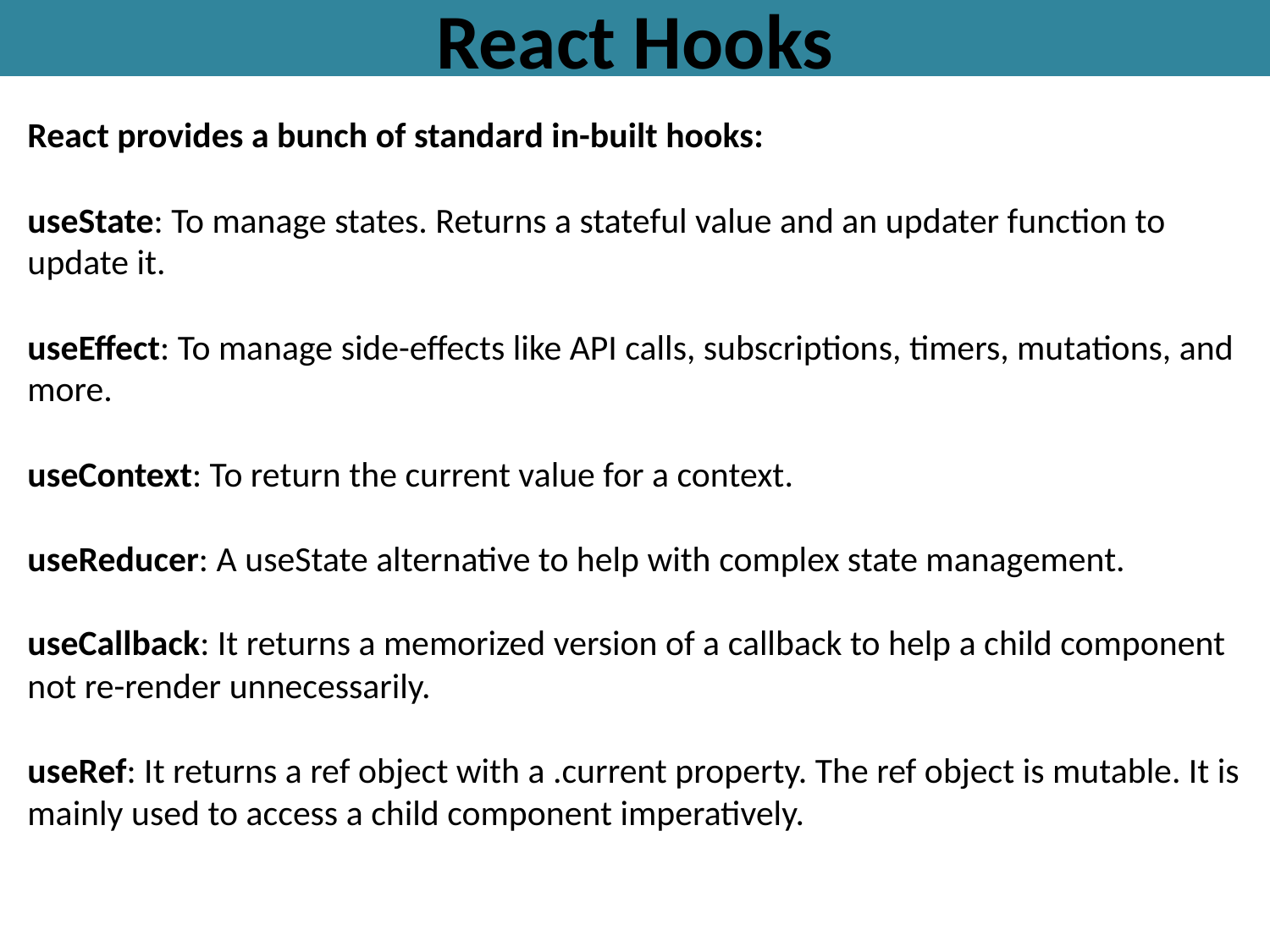

# React Hooks
React provides a bunch of standard in-built hooks:

useState: To manage states. Returns a stateful value and an updater function to update it.

useEffect: To manage side-effects like API calls, subscriptions, timers, mutations, and more.

useContext: To return the current value for a context.

useReducer: A useState alternative to help with complex state management.

useCallback: It returns a memorized version of a callback to help a child component not re-render unnecessarily.

useRef: It returns a ref object with a .current property. The ref object is mutable. It is mainly used to access a child component imperatively.